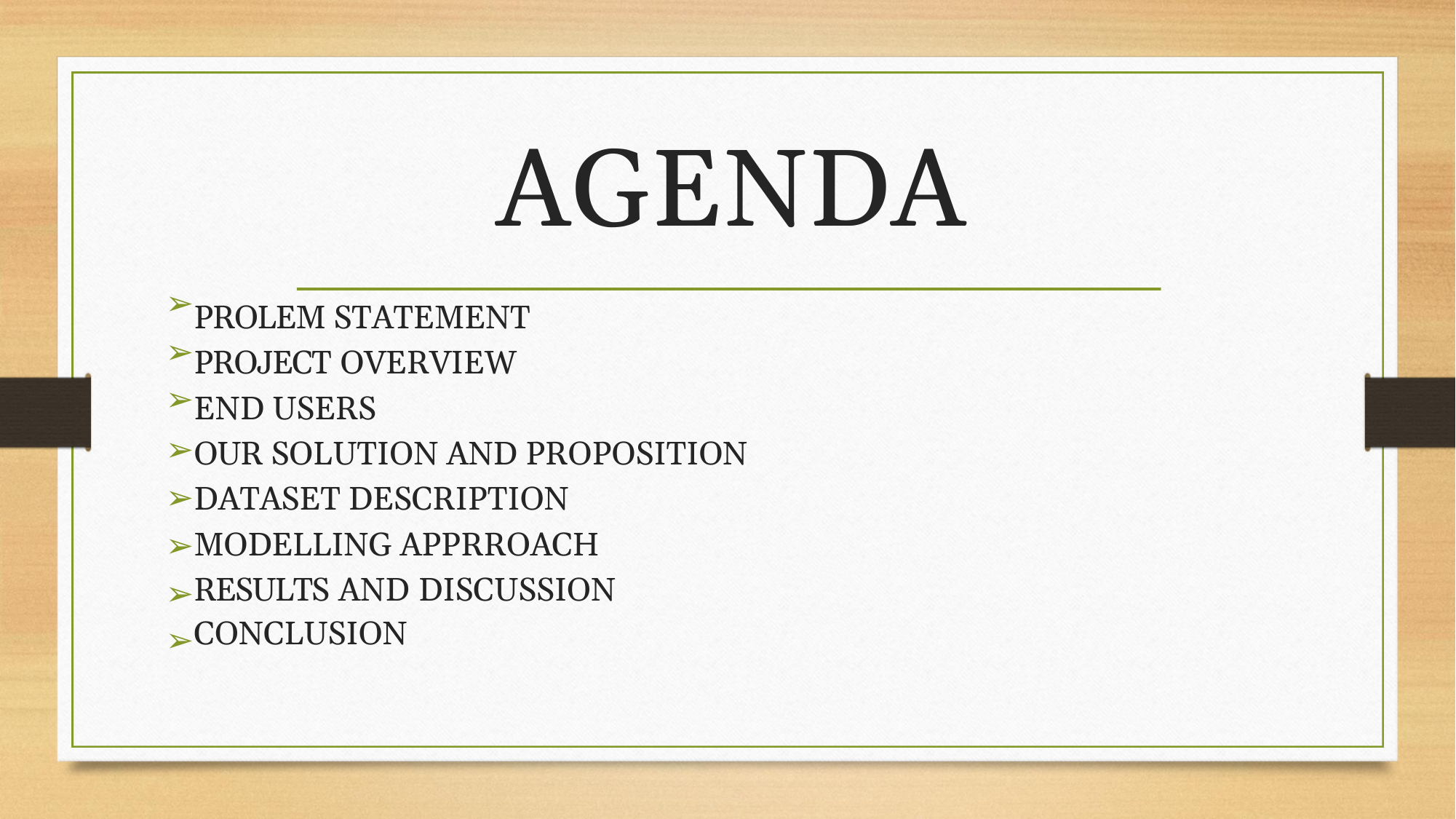

# AGENDA
➢PROLEM STATEMENT
➢PROJECT OVERVIEW
➢END USERS
➢OUR SOLUTION AND PROPOSITION
➢DATASET DESCRIPTION
➢MODELLING APPRROACH
➢RESULTS AND DISCUSSION
➢CONCLUSION